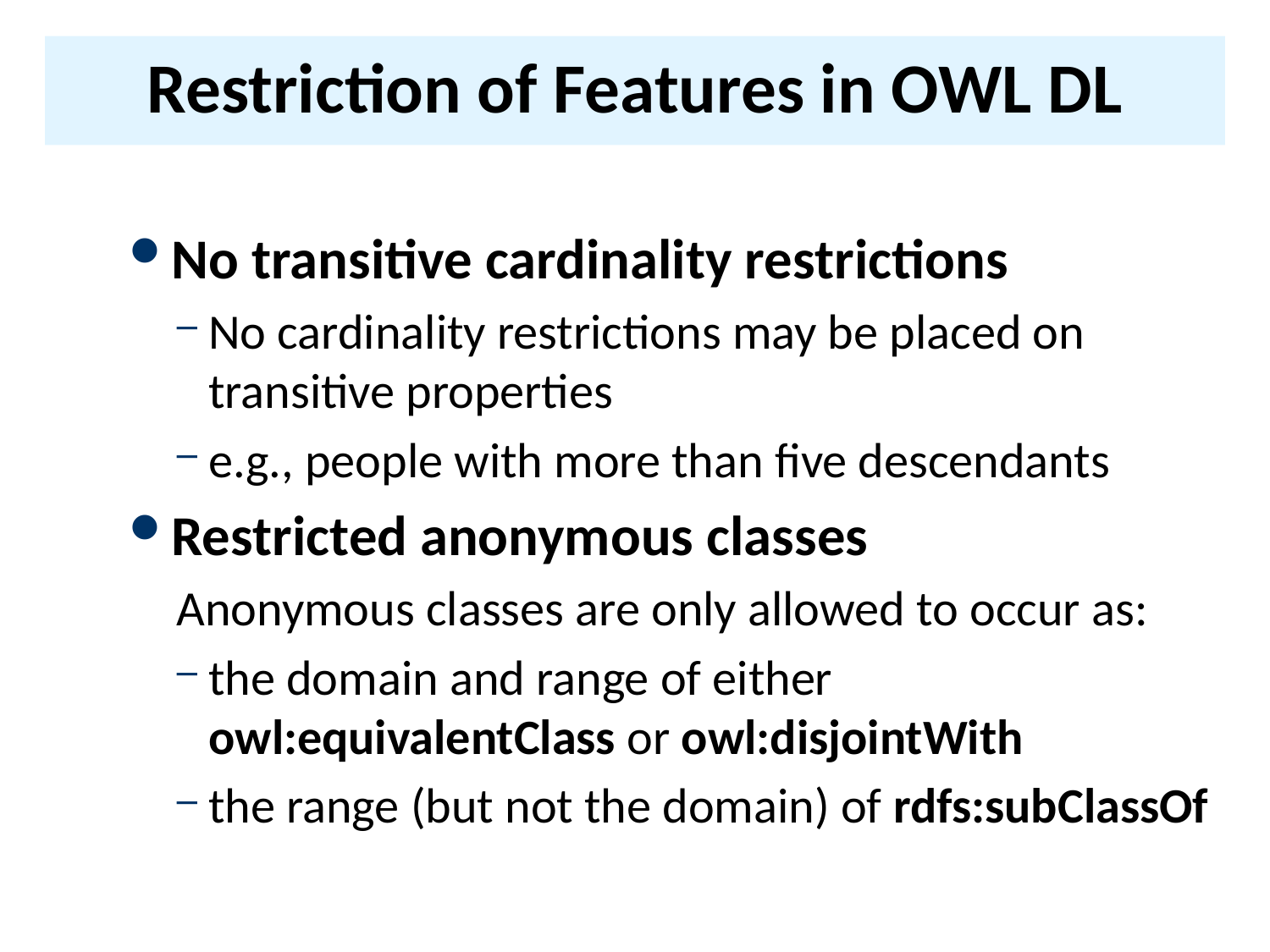

# Restriction of Features in OWL DL
No transitive cardinality restrictions
No cardinality restrictions may be placed on transitive properties
e.g., people with more than five descendants
Restricted anonymous classes
Anonymous classes are only allowed to occur as:
the domain and range of either owl:equivalentClass or owl:disjointWith
the range (but not the domain) of rdfs:subClassOf